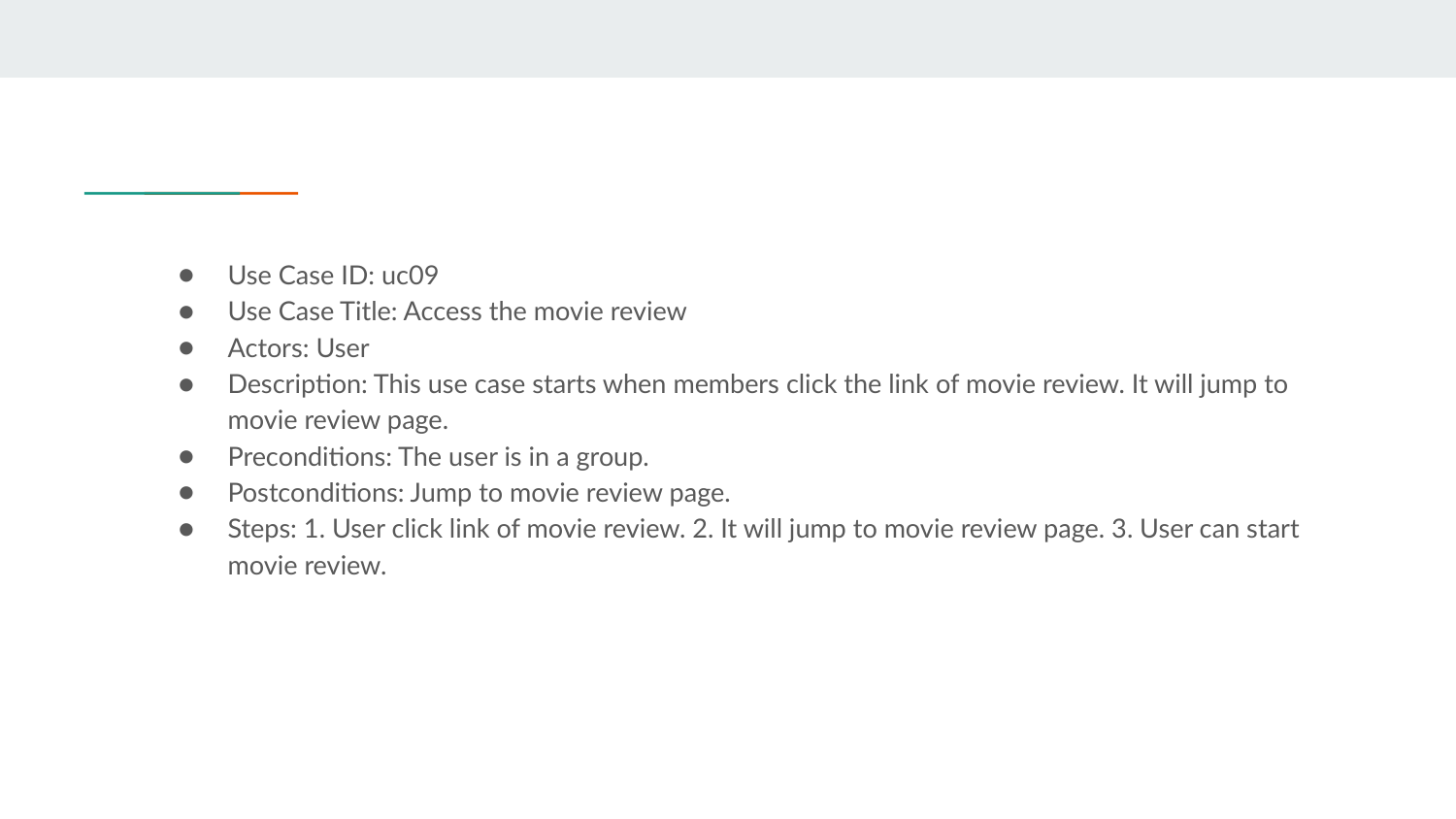

Use Case ID: uc09
Use Case Title: Access the movie review
Actors: User
Description: This use case starts when members click the link of movie review. It will jump to movie review page.
Preconditions: The user is in a group.
Postconditions: Jump to movie review page.
Steps: 1. User click link of movie review. 2. It will jump to movie review page. 3. User can start movie review.